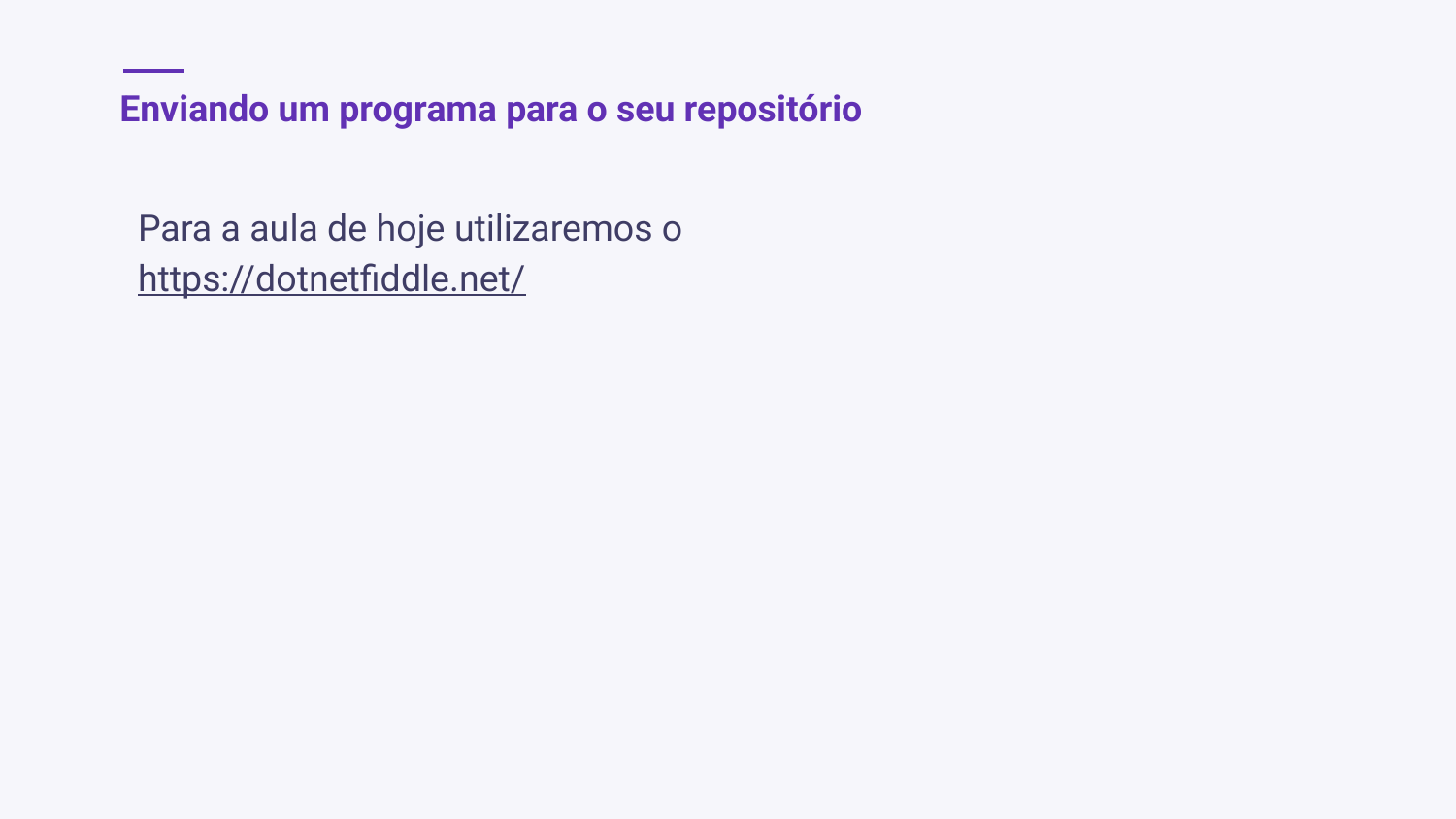

# Enviando um programa para o seu repositório
Para a aula de hoje utilizaremos o
https://dotnetfiddle.net/